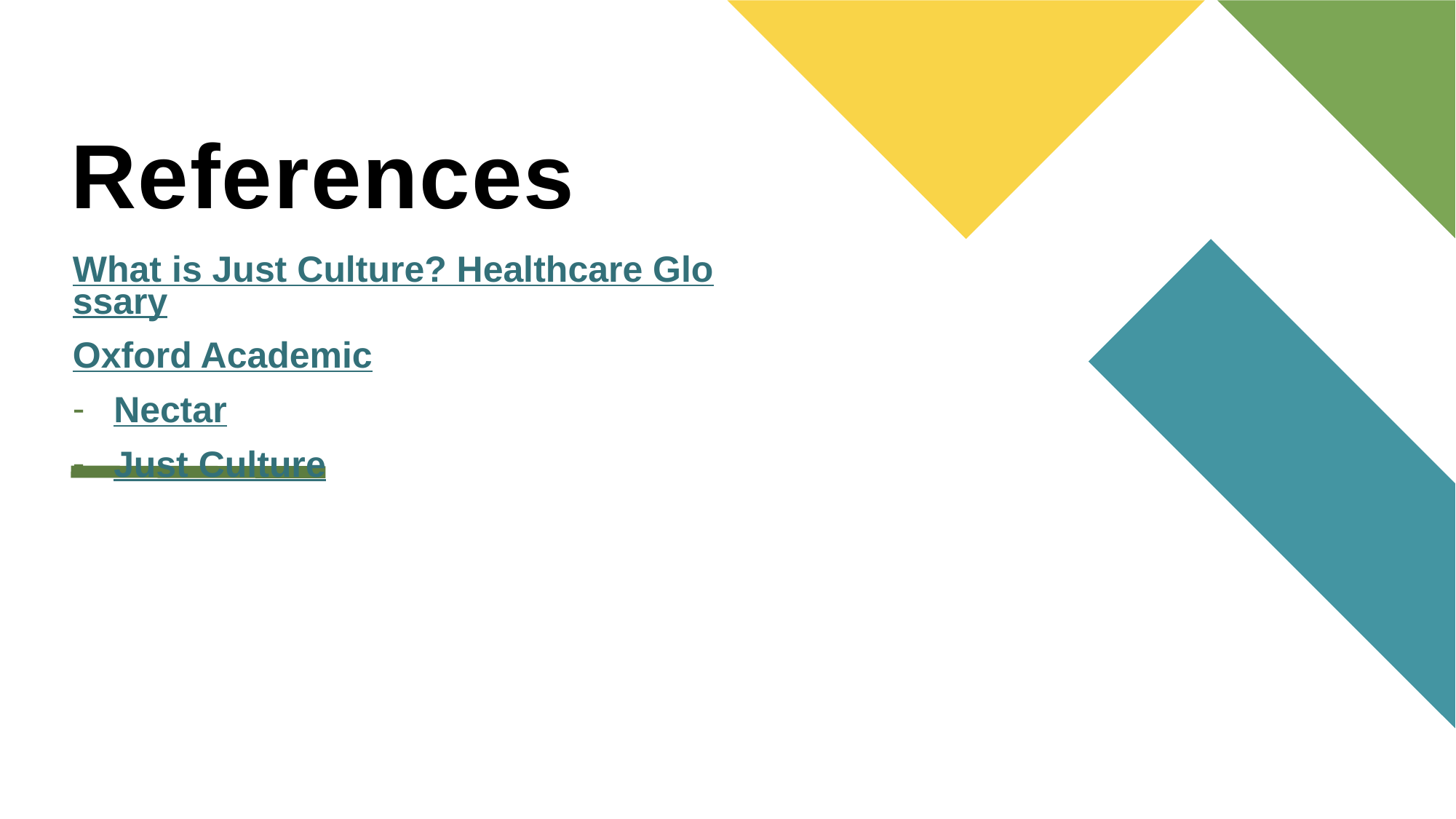

# References
What is Just Culture? Healthcare Glossary
Oxford Academic
Nectar
Just Culture